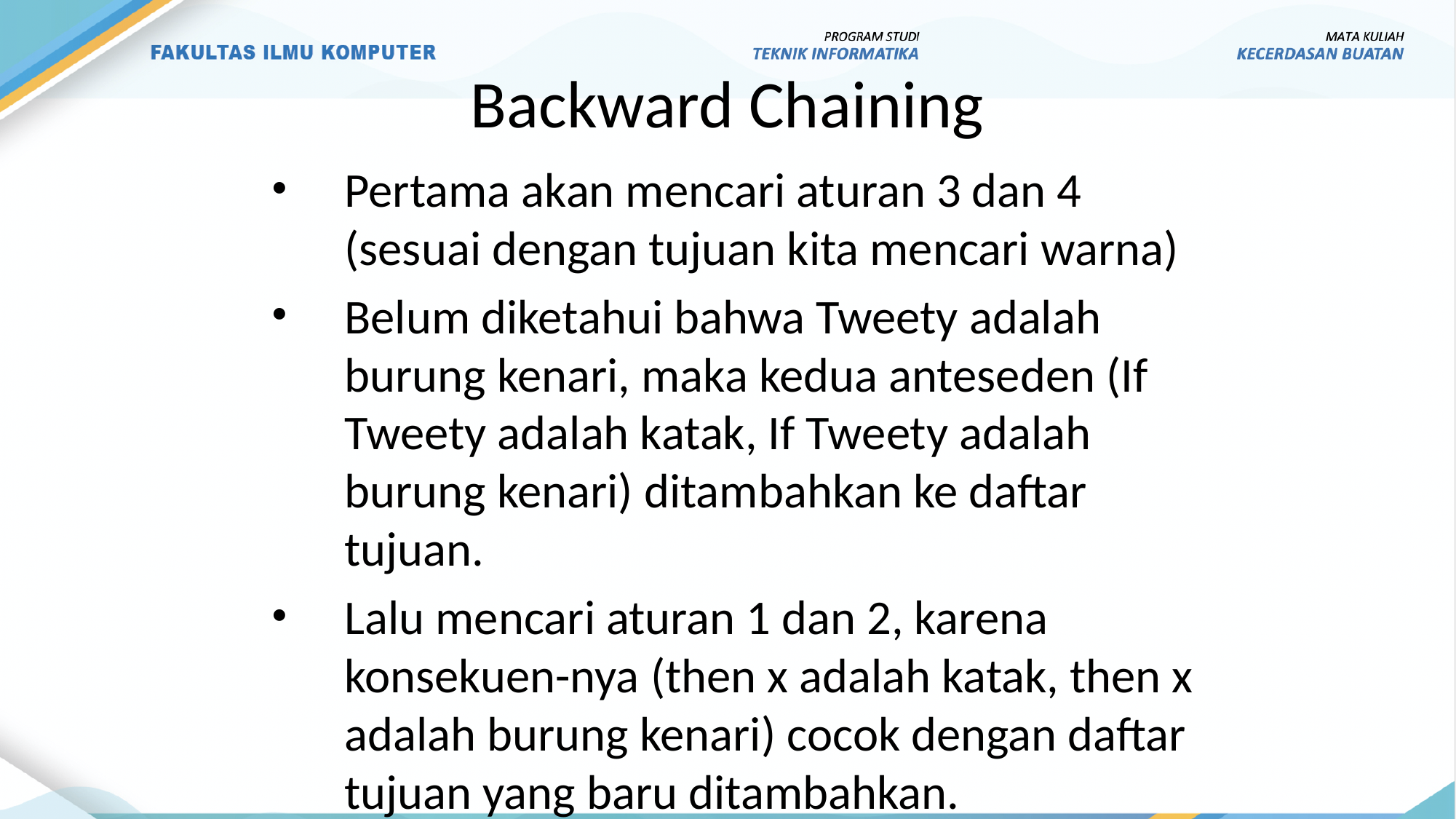

# Backward Chaining
Pertama akan mencari aturan 3 dan 4 (sesuai dengan tujuan kita mencari warna)
Belum diketahui bahwa Tweety adalah burung kenari, maka kedua anteseden (If Tweety adalah katak, If Tweety adalah burung kenari) ditambahkan ke daftar tujuan.
Lalu mencari aturan 1 dan 2, karena konsekuen-nya (then x adalah katak, then x adalah burung kenari) cocok dengan daftar tujuan yang baru ditambahkan.